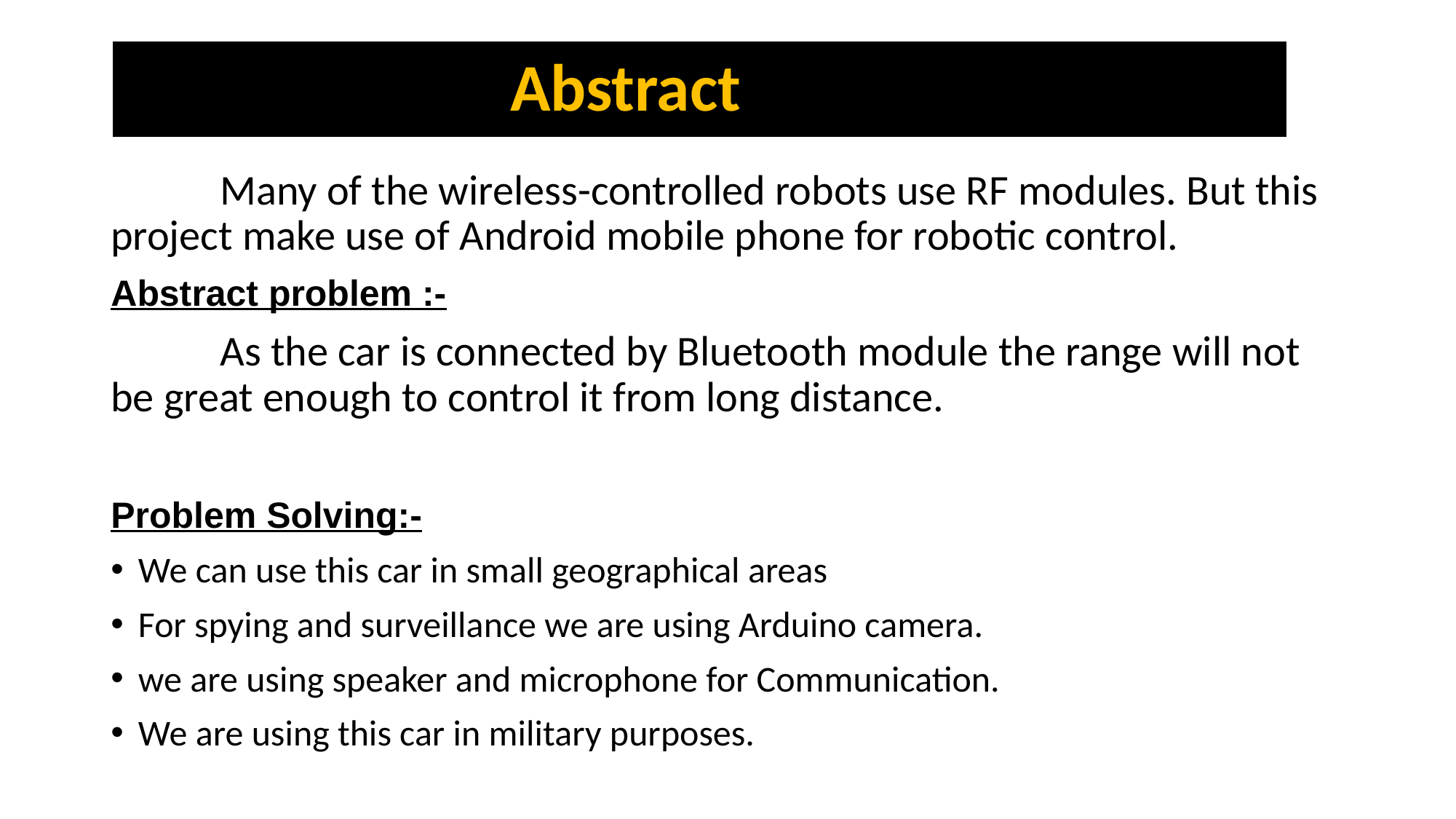

# Abstract
	Many of the wireless-controlled robots use RF modules. But this project make use of Android mobile phone for robotic control.
Abstract problem :-
	As the car is connected by Bluetooth module the range will not be great enough to control it from long distance.

Problem Solving:-
We can use this car in small geographical areas
For spying and surveillance we are using Arduino camera.
we are using speaker and microphone for Communication.
We are using this car in military purposes.